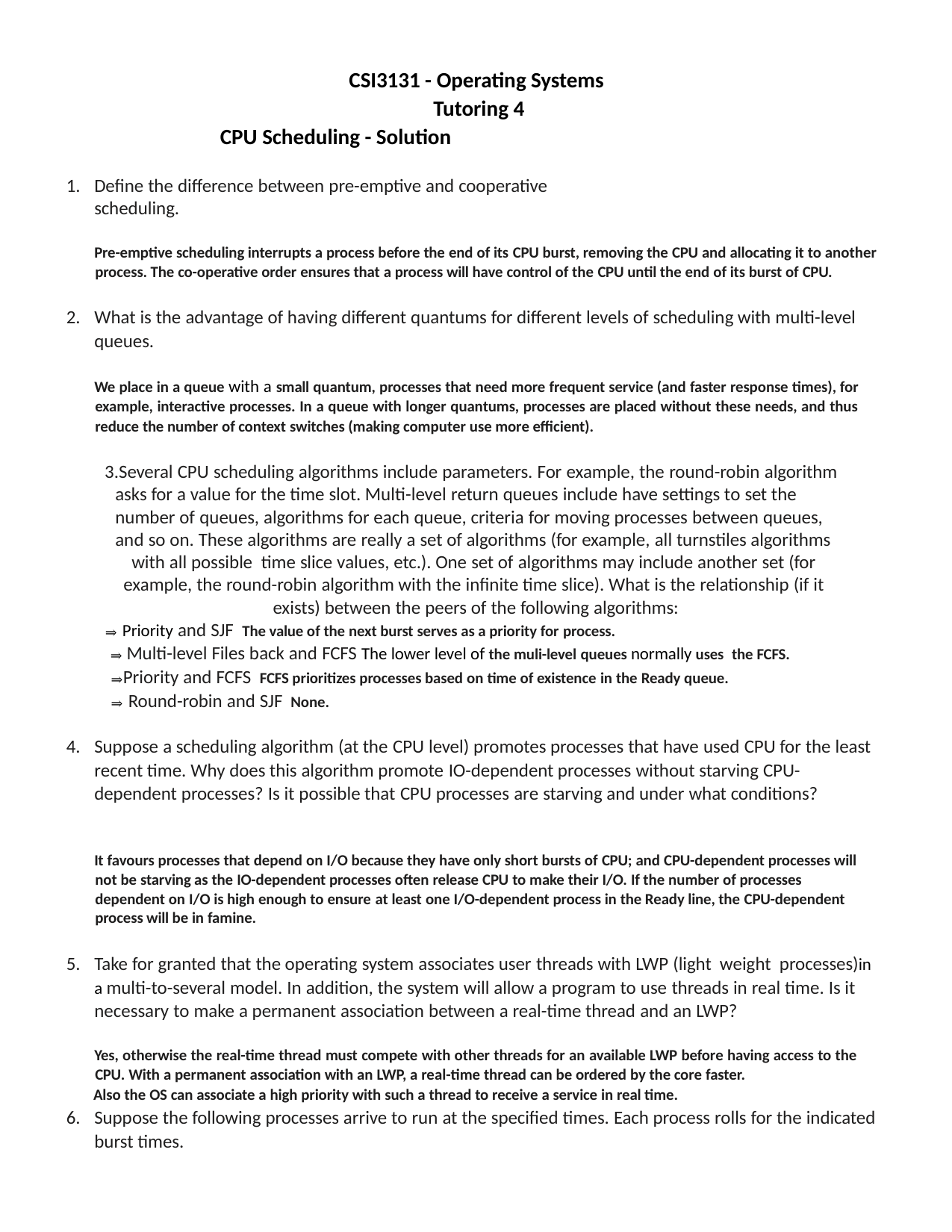

CSI3131 - Operating Systems  Tutoring 4
CPU Scheduling - Solution

Define the difference between pre-emptive and cooperative scheduling.

Pre-emptive scheduling interrupts a process before the end of its CPU burst, removing the CPU and allocating it to another  process. The co-operative order ensures that a process will have control of the CPU until the end of its burst of CPU.

What is the advantage of having different quantums for different levels of scheduling with multi-level  queues.

We place in a queue with a small quantum, processes that need more frequent service (and faster response times), for  example, interactive processes. In a queue with longer quantums, processes are placed without these needs, and thus  reduce the number of context switches (making computer use more efficient).

Several CPU scheduling algorithms include parameters. For example, the round-robin algorithm  asks for a value for the time slot. Multi-level return queues include have settings to set the  number of queues, algorithms for each queue, criteria for moving processes between queues,  and so on. These algorithms are really a set of algorithms (for example, all turnstiles algorithms
with all possible  time slice values, etc.). One set of algorithms may include another set (for  example, the round-robin algorithm with the infinite time slice). What is the relationship (if it  exists) between the peers of the following algorithms:
⇒ Priority and SJF The value of the next burst serves as a priority for process.
⇒ Multi-level Files back and FCFS The lower level of the muli-level queues normally uses the FCFS.
⇒Priority and FCFS FCFS prioritizes processes based on time of existence in the Ready queue.
⇒ Round-robin and SJF None.

Suppose a scheduling algorithm (at the CPU level) promotes processes that have used CPU for the least  recent time. Why does this algorithm promote IO-dependent processes without starving CPU-  dependent processes? Is it possible that CPU processes are starving and under what conditions?

It favours processes that depend on I/O because they have only short bursts of CPU; and CPU-dependent processes will  not be starving as the IO-dependent processes often release CPU to make their I/O. If the number of processes  dependent on I/O is high enough to ensure at least one I/O-dependent process in the Ready line, the CPU-dependent  process will be in famine.

Take for granted that the operating system associates user threads with LWP (light  weight processes)in  a multi-to-several model. In addition, the system will allow a program to use threads in real time. Is it  necessary to make a permanent association between a real-time thread and an LWP?

Yes, otherwise the real-time thread must compete with other threads for an available LWP before having access to the  CPU. With a permanent association with an LWP, a real-time thread can be ordered by the core faster.
Also the OS can associate a high priority with such a thread to receive a service in real time.
Suppose the following processes arrive to run at the specified times. Each process rolls for the indicated  burst times.